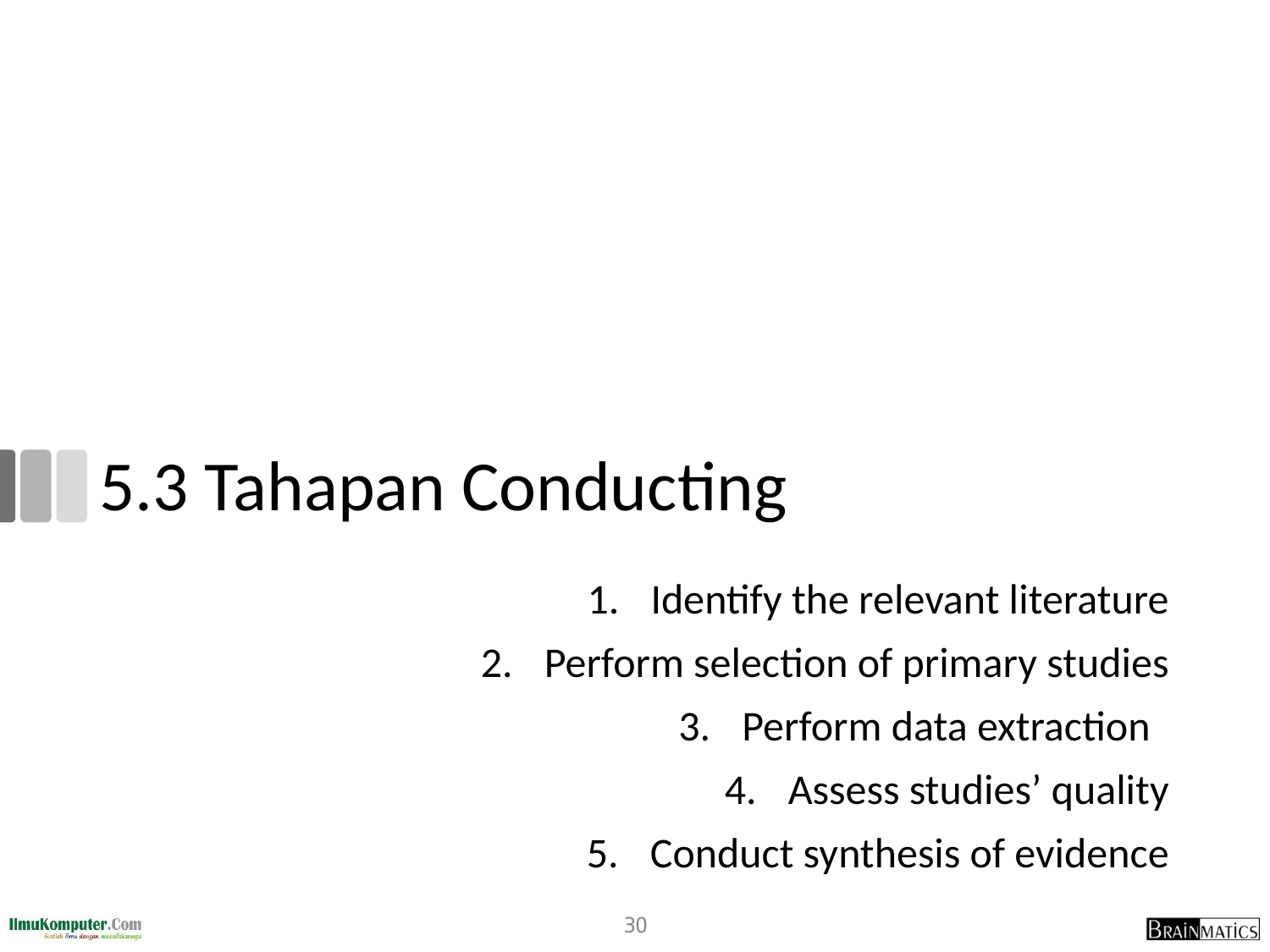

# 5.3 Tahapan Conducting
Identify the relevant literature
Perform selection of primary studies
Perform data extraction
Assess studies’ quality
Conduct synthesis of evidence

30